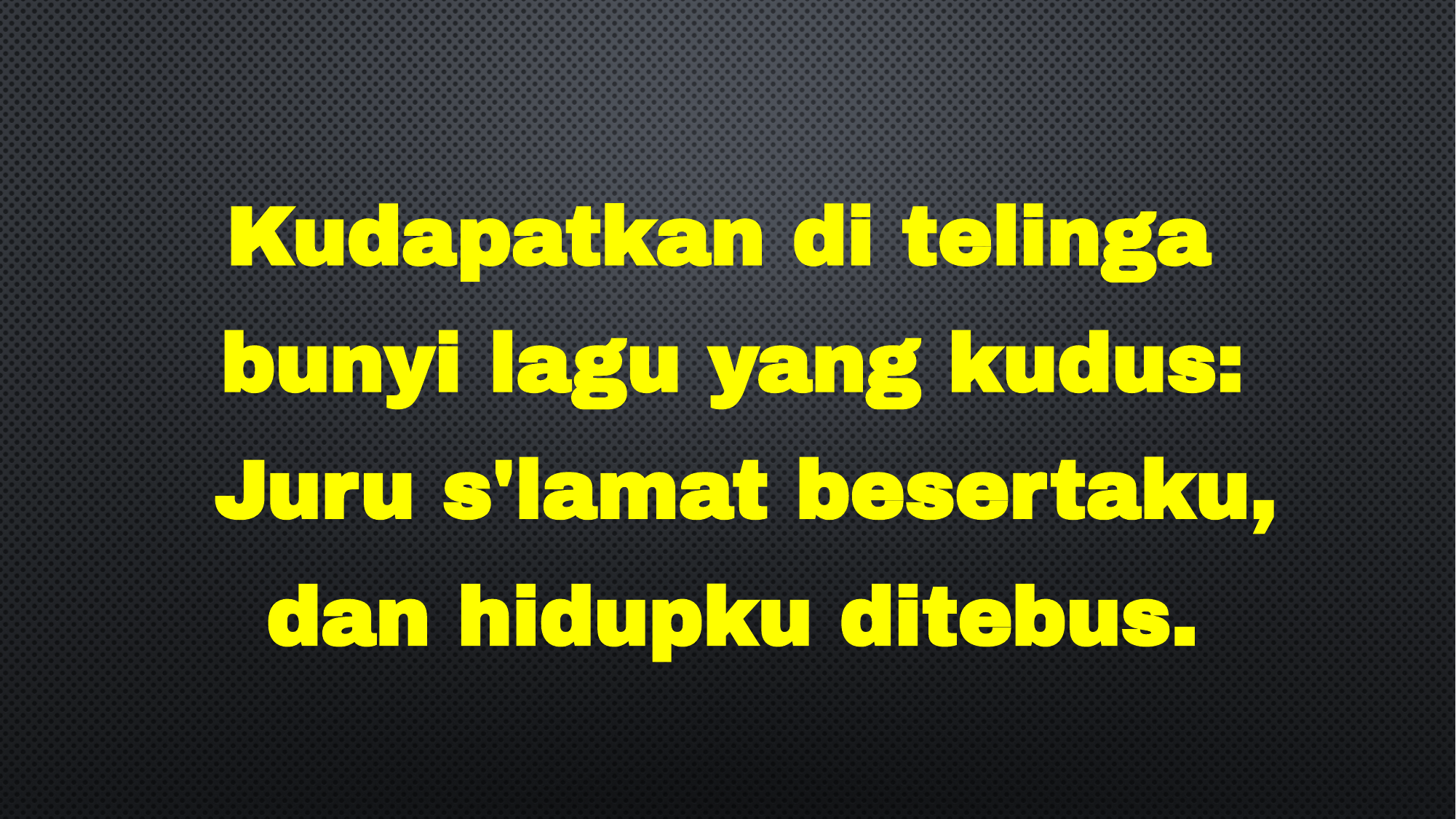

Kudapatkan di telinga
bunyi lagu yang kudus:
  Juru s'lamat besertaku,
dan hidupku ditebus.